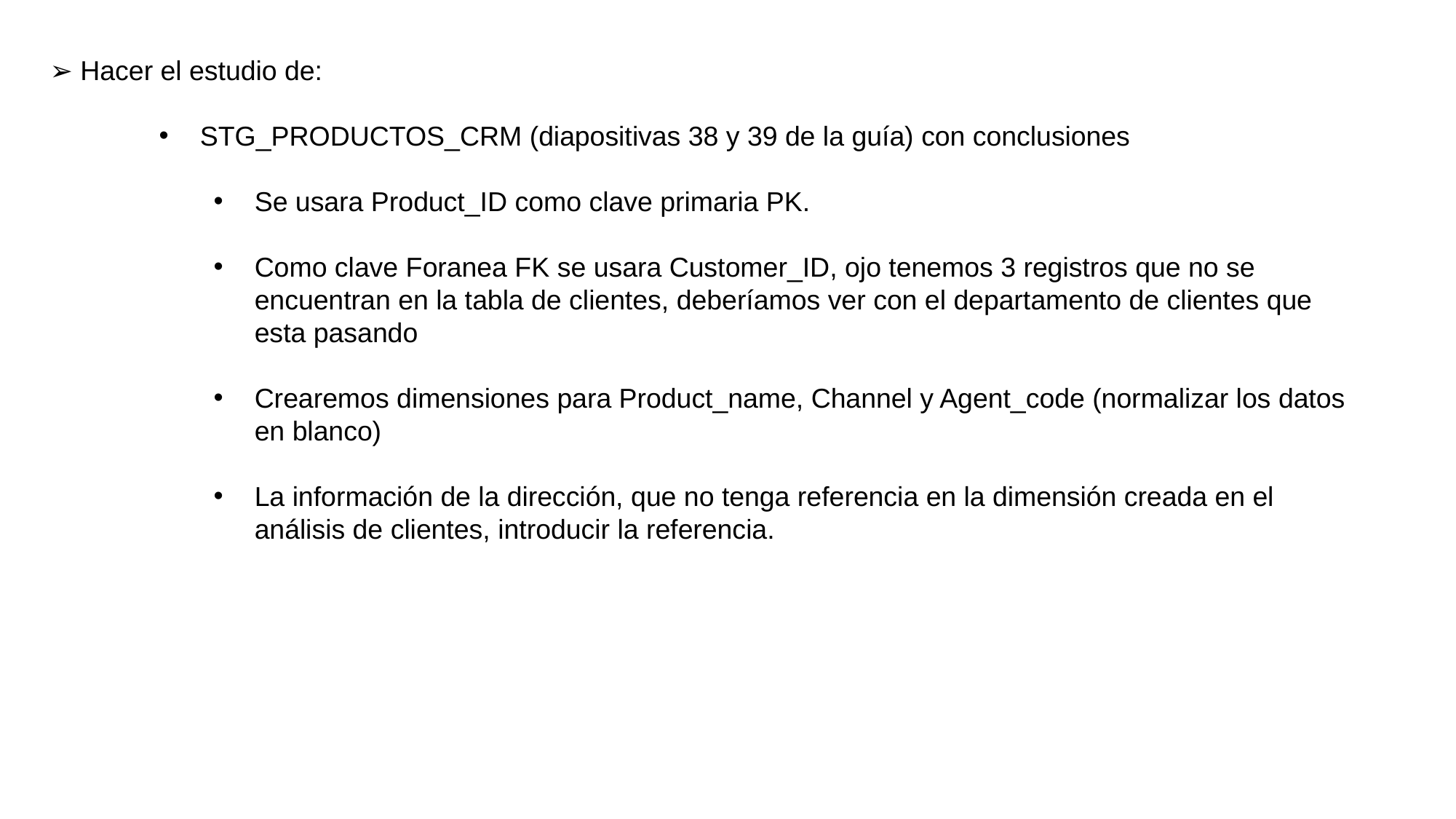

➢ Hacer el estudio de:

STG_PRODUCTOS_CRM (diapositivas 38 y 39 de la guía) con conclusiones

Se usara Product_ID como clave primaria PK.

Como clave Foranea FK se usara Customer_ID, ojo tenemos 3 registros que no se encuentran en la tabla de clientes, deberíamos ver con el departamento de clientes que esta pasando

Crearemos dimensiones para Product_name, Channel y Agent_code (normalizar los datos en blanco)

La información de la dirección, que no tenga referencia en la dimensión creada en el análisis de clientes, introducir la referencia.